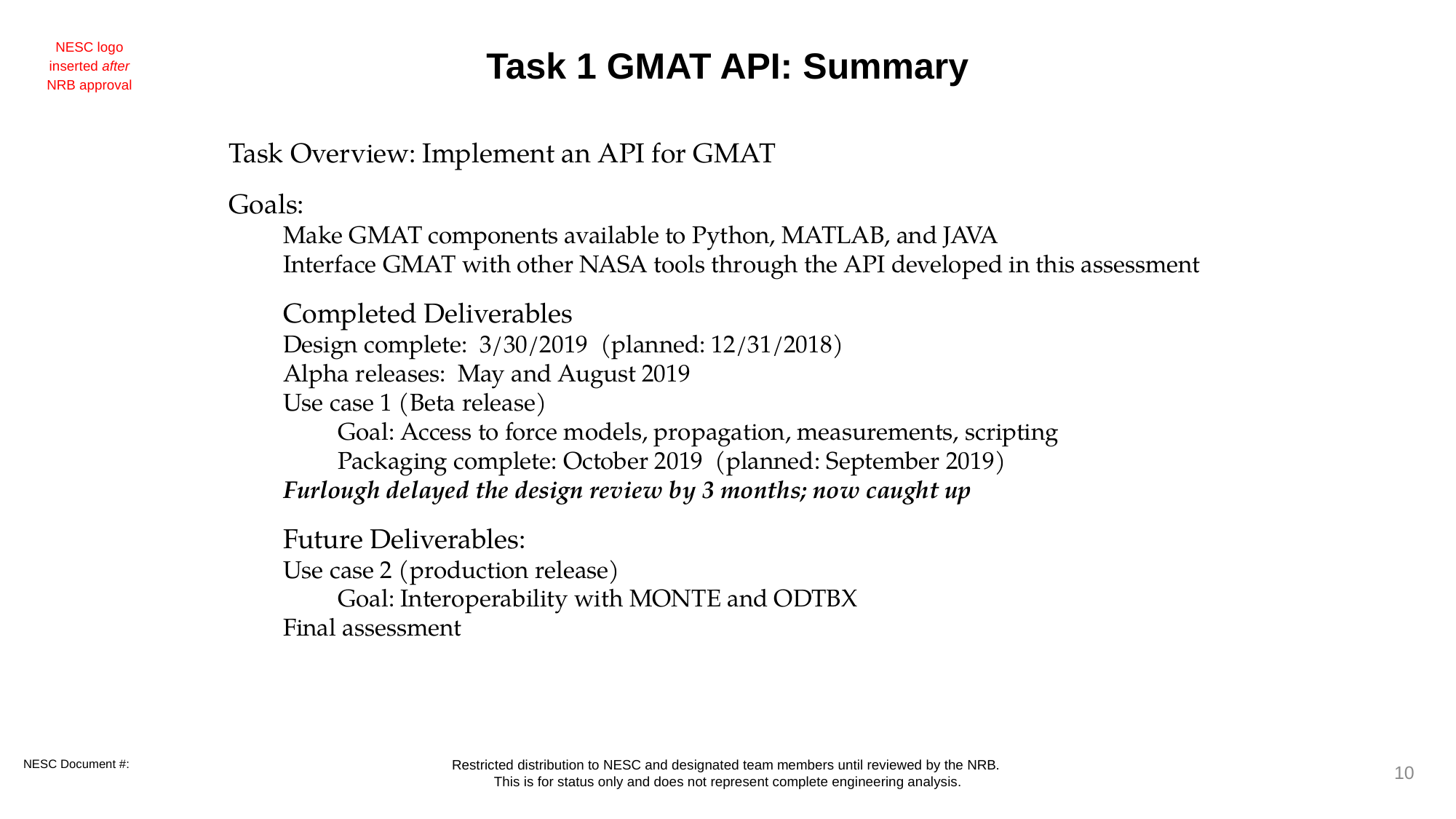

Task 1 GMAT API: Summary
Task Overview: Implement an API for GMAT
Goals:
Make GMAT components available to Python, MATLAB, and JAVA
Interface GMAT with other NASA tools through the API developed in this assessment
Completed Deliverables
Design complete:  3/30/2019  (planned: 12/31/2018)
Alpha releases:  May and August 2019
Use case 1 (Beta release)
Goal: Access to force models, propagation, measurements, scripting
Packaging complete: October 2019  (planned: September 2019)
Furlough delayed the design review by 3 months; now caught up
Future Deliverables:
Use case 2 (production release)
Goal: Interoperability with MONTE and ODTBX
Final assessment